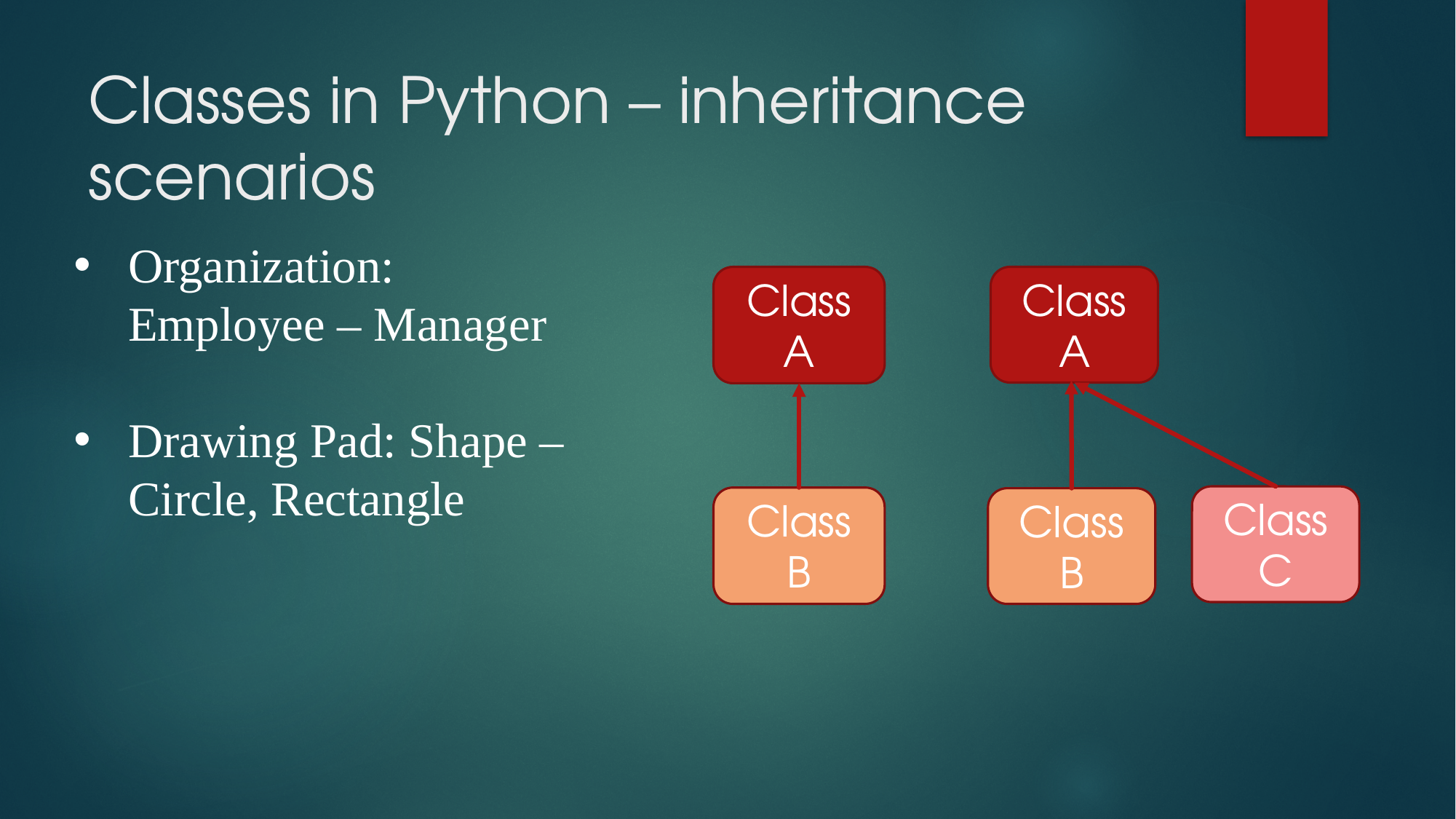

# Classes in Python – inheritance scenarios
Organization:    Employee – Manager

Drawing Pad: Shape – Circle, Rectangle

Class A
Class B
Class A
Class C
Class B